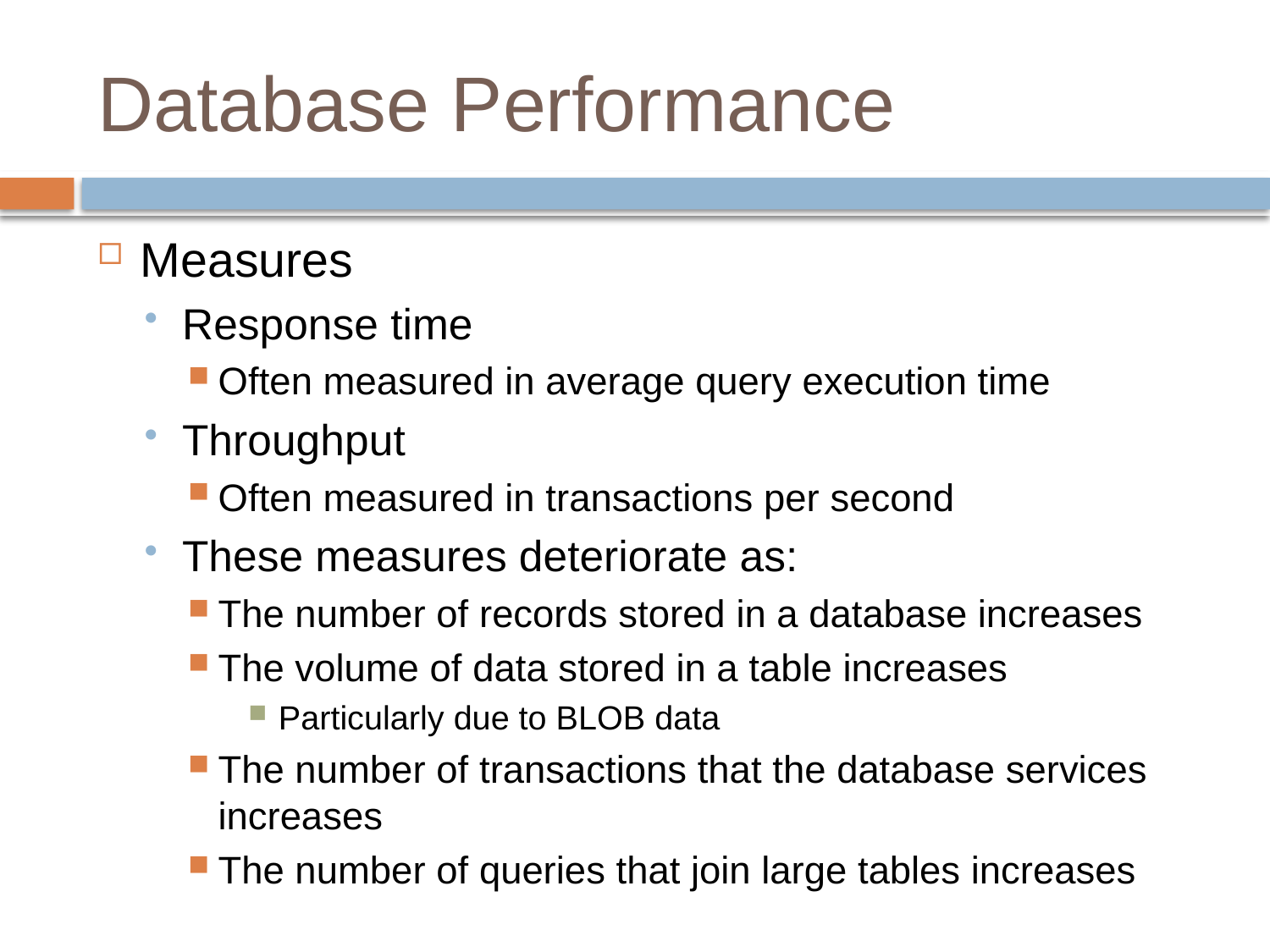

# Database Performance
Measures
Response time
Often measured in average query execution time
Throughput
Often measured in transactions per second
These measures deteriorate as:
The number of records stored in a database increases
The volume of data stored in a table increases
Particularly due to BLOB data
The number of transactions that the database services increases
The number of queries that join large tables increases